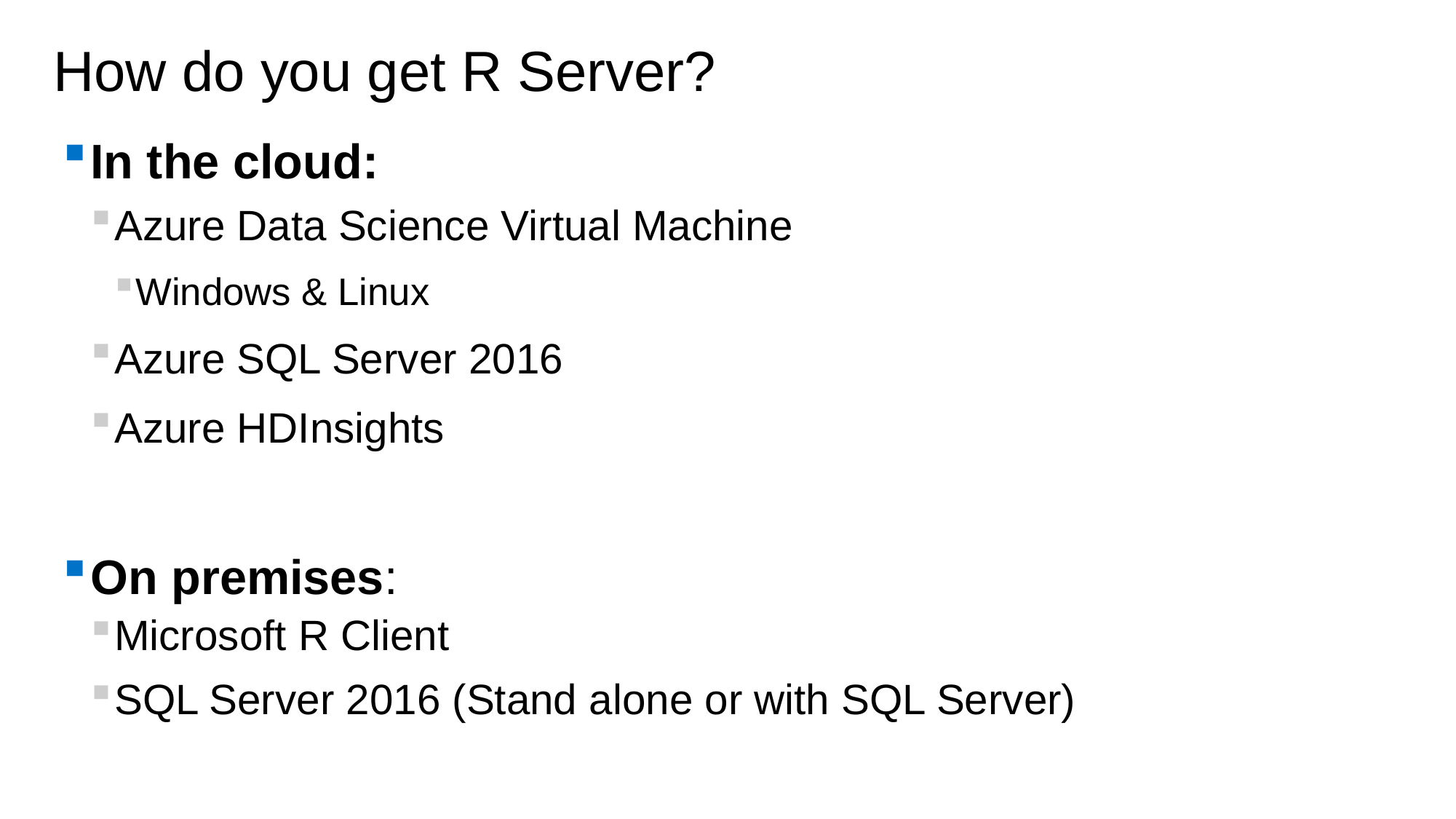

# How do you get R Server?
In the cloud:
Azure Data Science Virtual Machine
Windows & Linux
Azure SQL Server 2016
Azure HDInsights

On premises:
Microsoft R Client
SQL Server 2016 (Stand alone or with SQL Server)